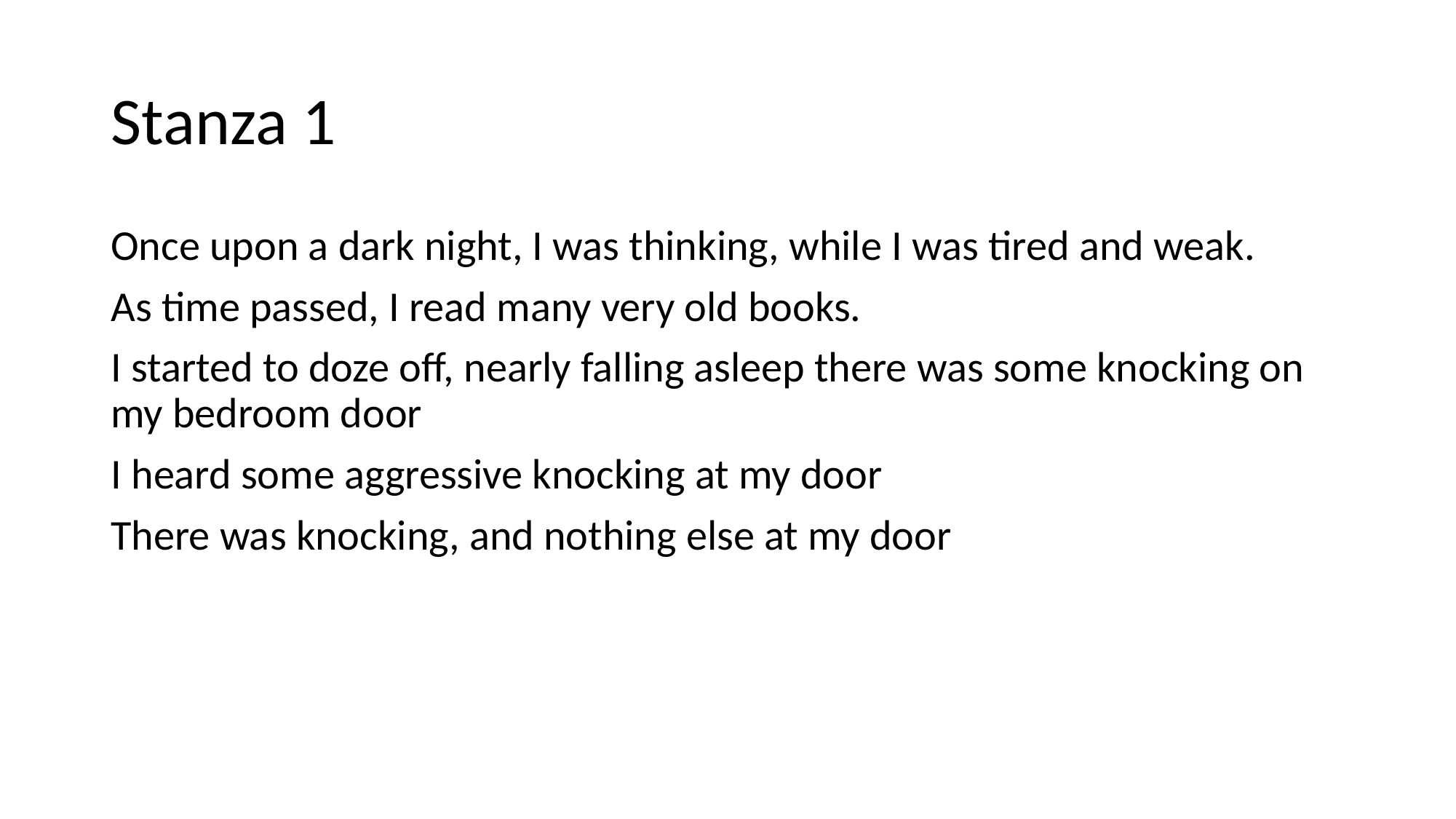

# Stanza 1
Once upon a dark night, I was thinking, while I was tired and weak.
As time passed, I read many very old books.
I started to doze off, nearly falling asleep there was some knocking on my bedroom door
I heard some aggressive knocking at my door
There was knocking, and nothing else at my door